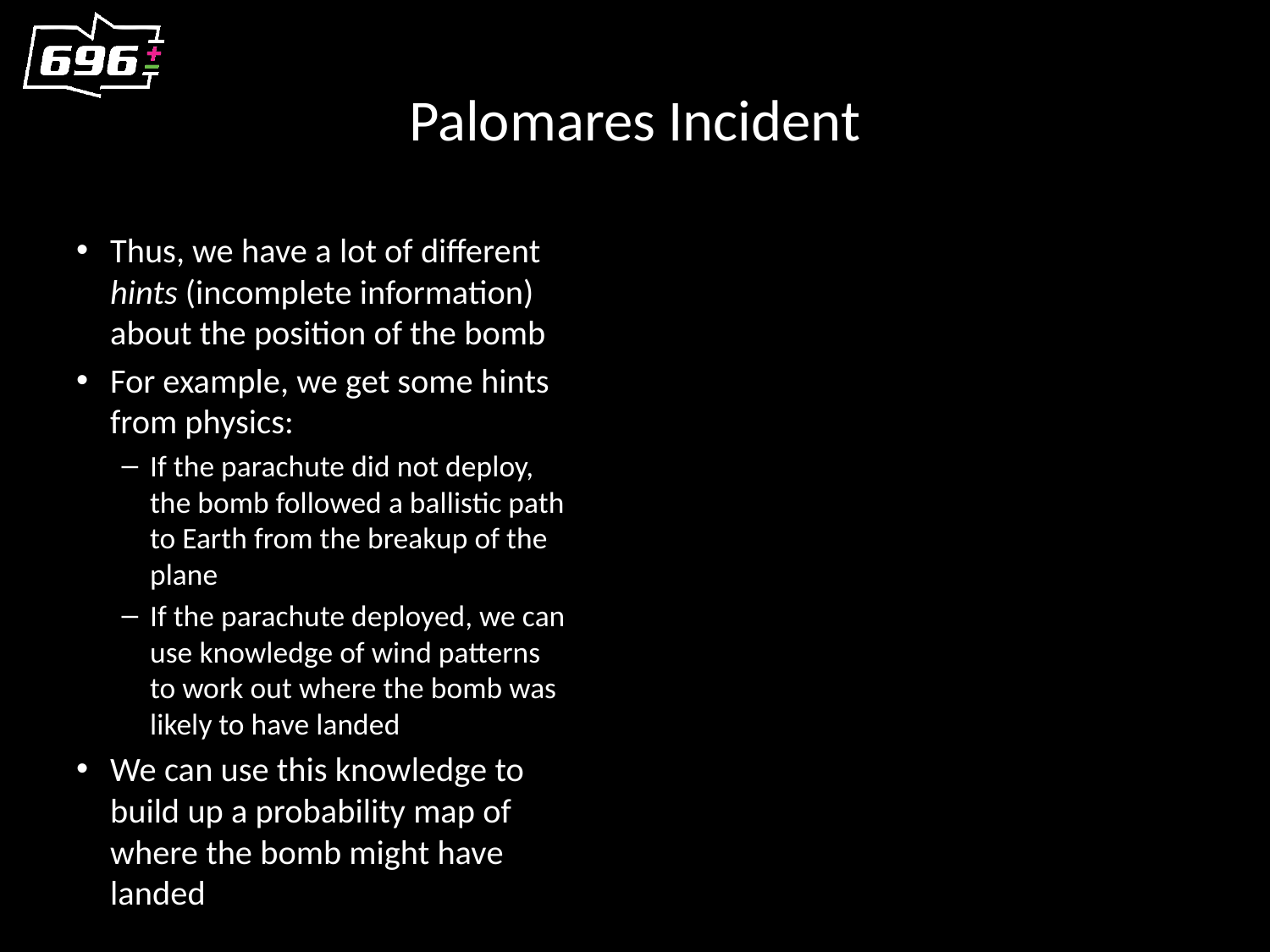

# Palomares Incident
Thus, we have a lot of different hints (incomplete information) about the position of the bomb
For example, we get some hints from physics:
If the parachute did not deploy, the bomb followed a ballistic path to Earth from the breakup of the plane
If the parachute deployed, we can use knowledge of wind patterns to work out where the bomb was likely to have landed
We can use this knowledge to build up a probability map of where the bomb might have landed